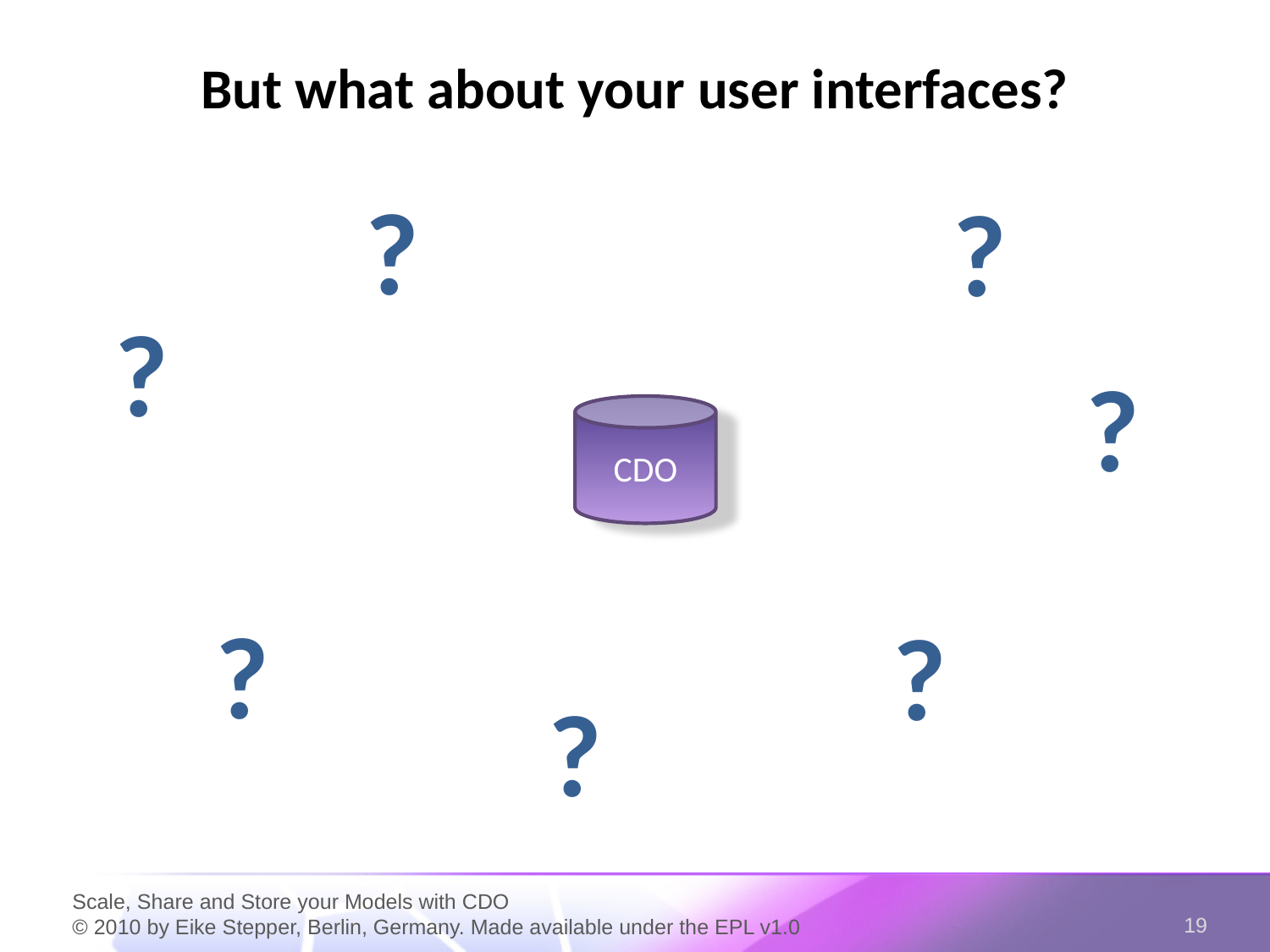

But what about your user interfaces?
?
?
?
?
CDO
?
?
?
Scale, Share and Store your Models with CDO
© 2010 by Eike Stepper, Berlin, Germany. Made available under the EPL v1.0
19